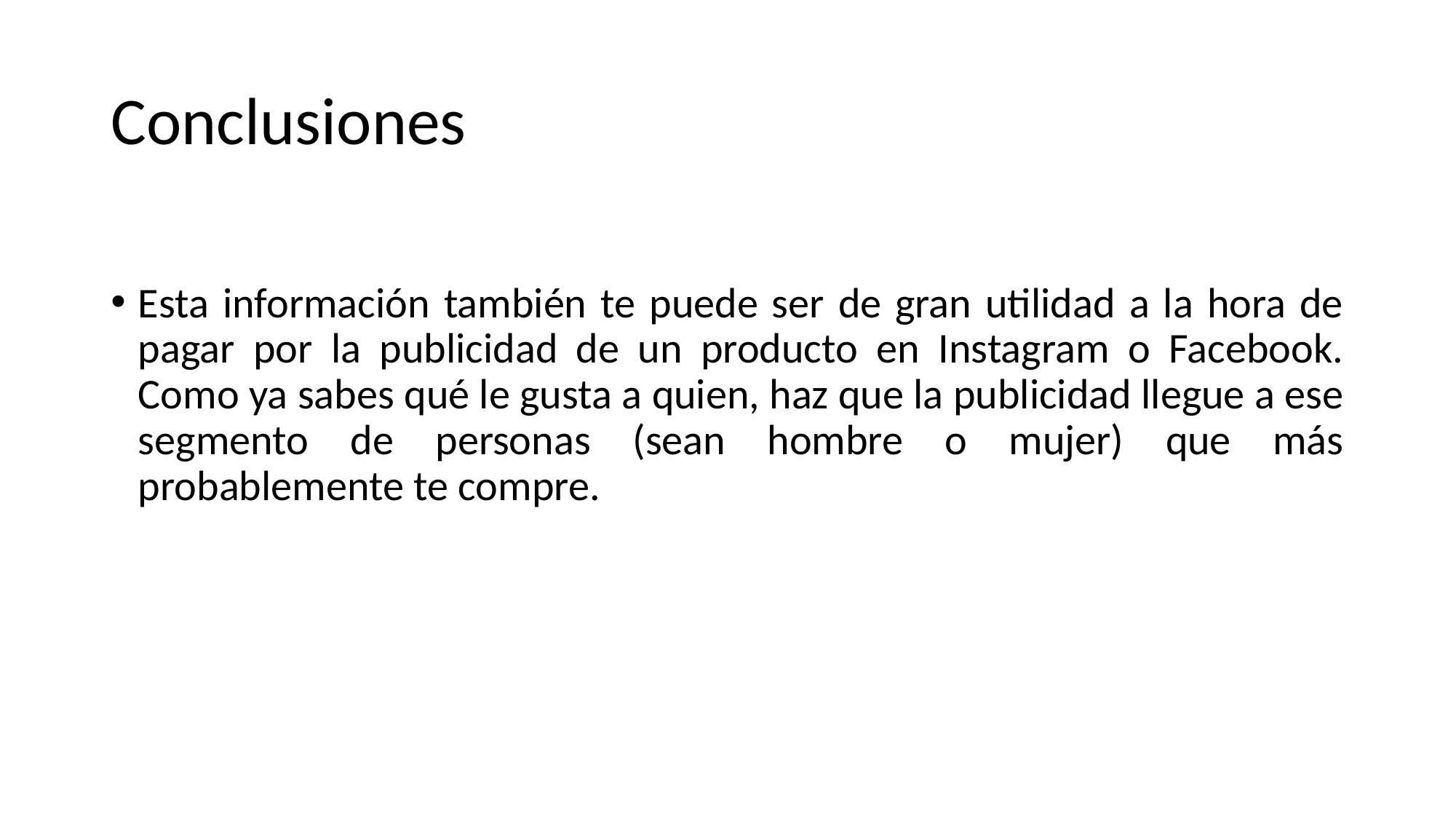

# Conclusiones
Esta información también te puede ser de gran utilidad a la hora de pagar por la publicidad de un producto en Instagram o Facebook. Como ya sabes qué le gusta a quien, haz que la publicidad llegue a ese segmento de personas (sean hombre o mujer) que más probablemente te compre.